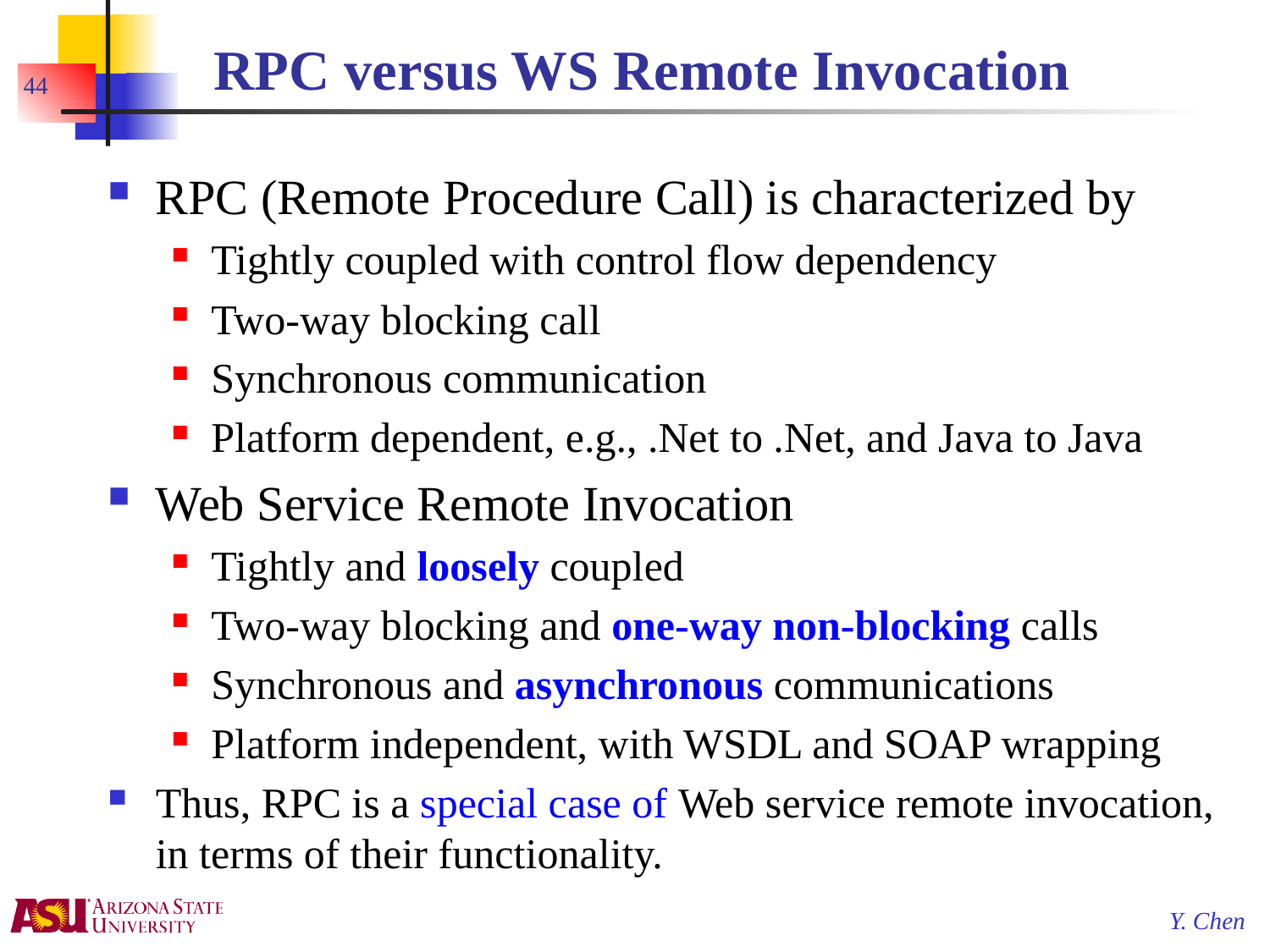

# RPC versus WS Remote Invocation
44
RPC (Remote Procedure Call) is characterized by
Tightly coupled with control flow dependency
Two-way blocking call
Synchronous communication
Platform dependent, e.g., .Net to .Net, and Java to Java
Web Service Remote Invocation
Tightly and loosely coupled
Two-way blocking and one-way non-blocking calls
Synchronous and asynchronous communications
Platform independent, with WSDL and SOAP wrapping
Thus, RPC is a special case of Web service remote invocation, in terms of their functionality.